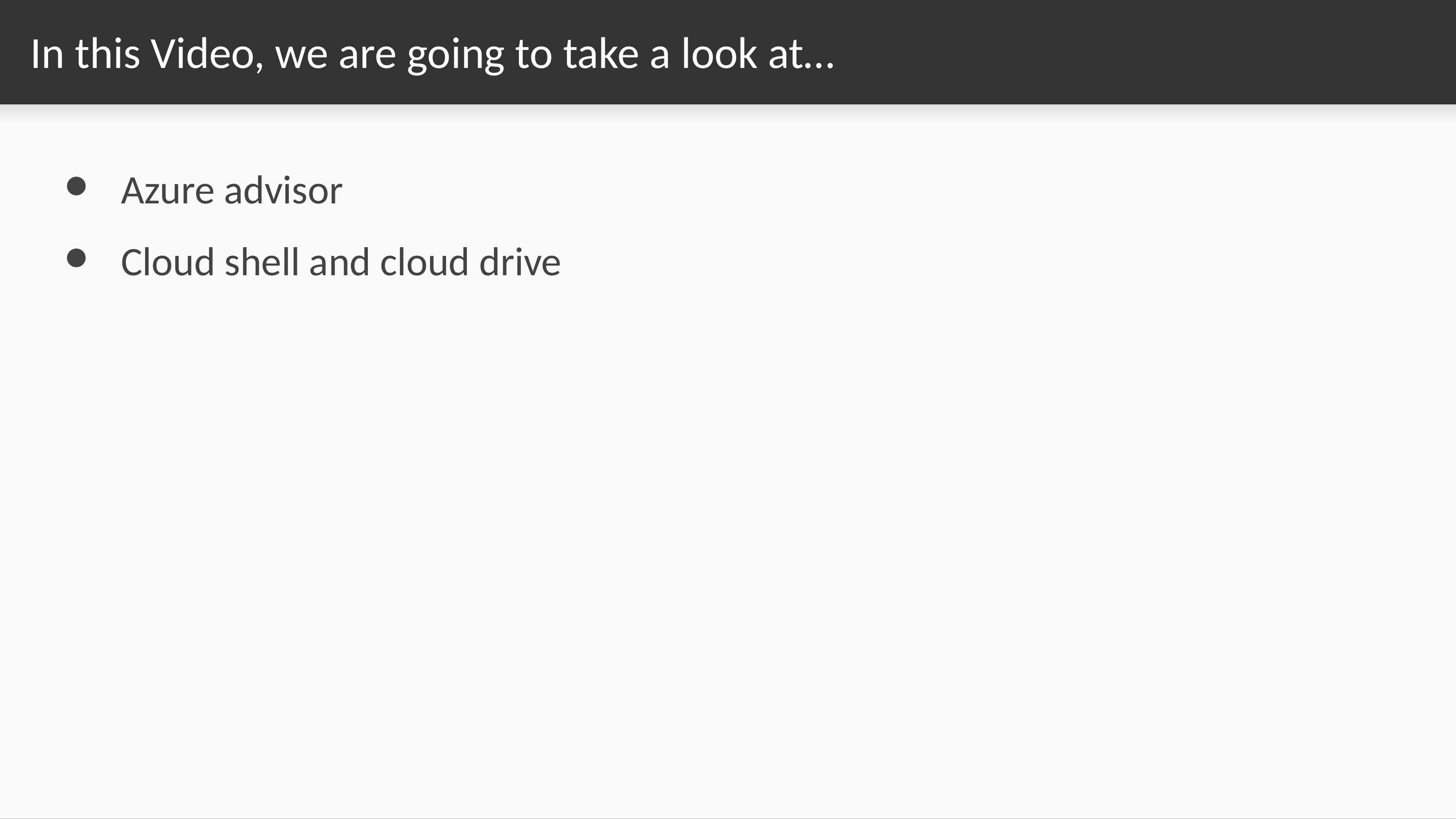

# In this Video, we are going to take a look at…
Azure advisor
Cloud shell and cloud drive